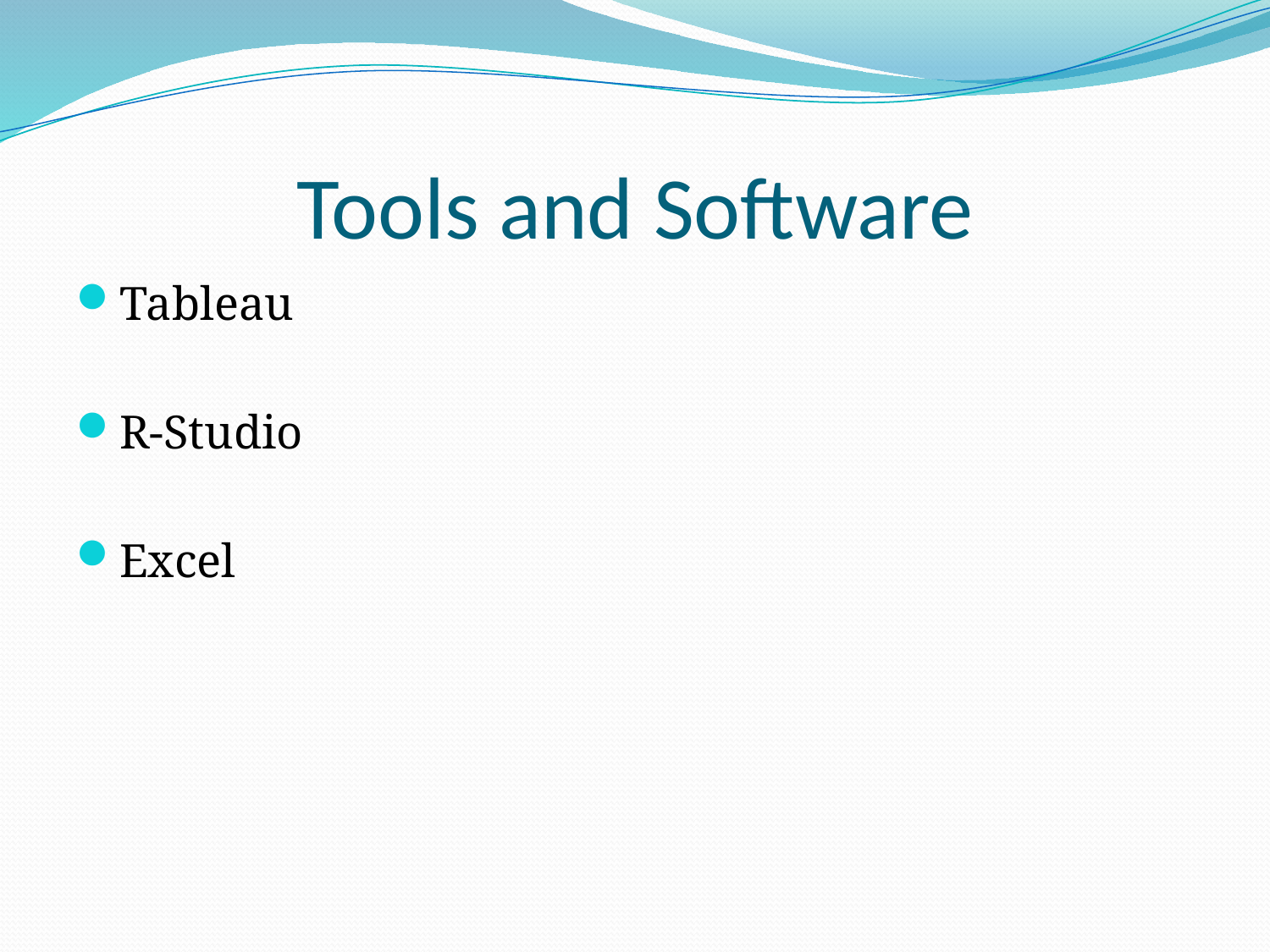

# Tools and Software
Tableau

R-Studio

Excel